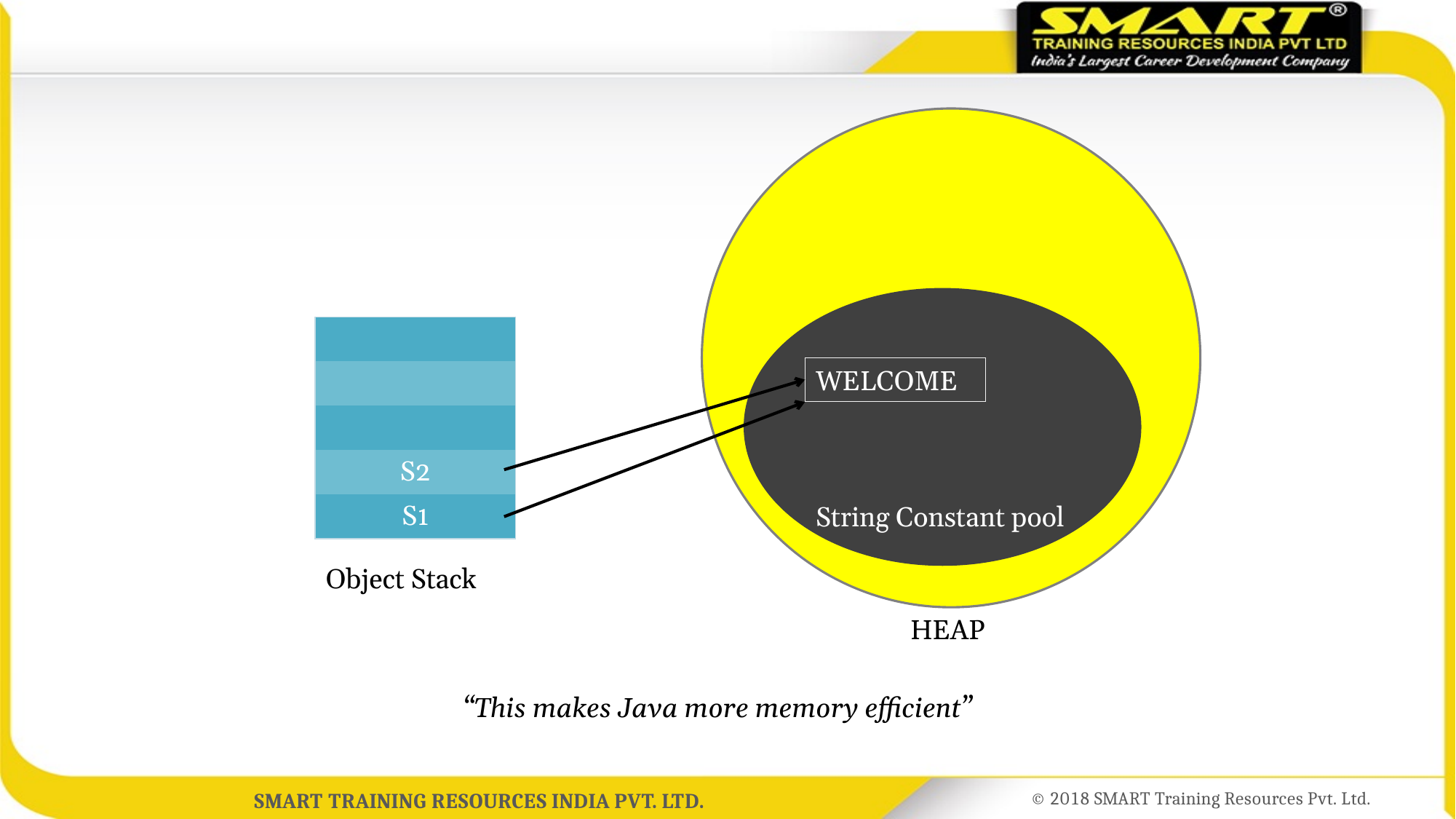

|  |
| --- |
|  |
|  |
| S2 |
| S1 |
WELCOME
String Constant pool
Object Stack
HEAP
“This makes Java more memory efficient”